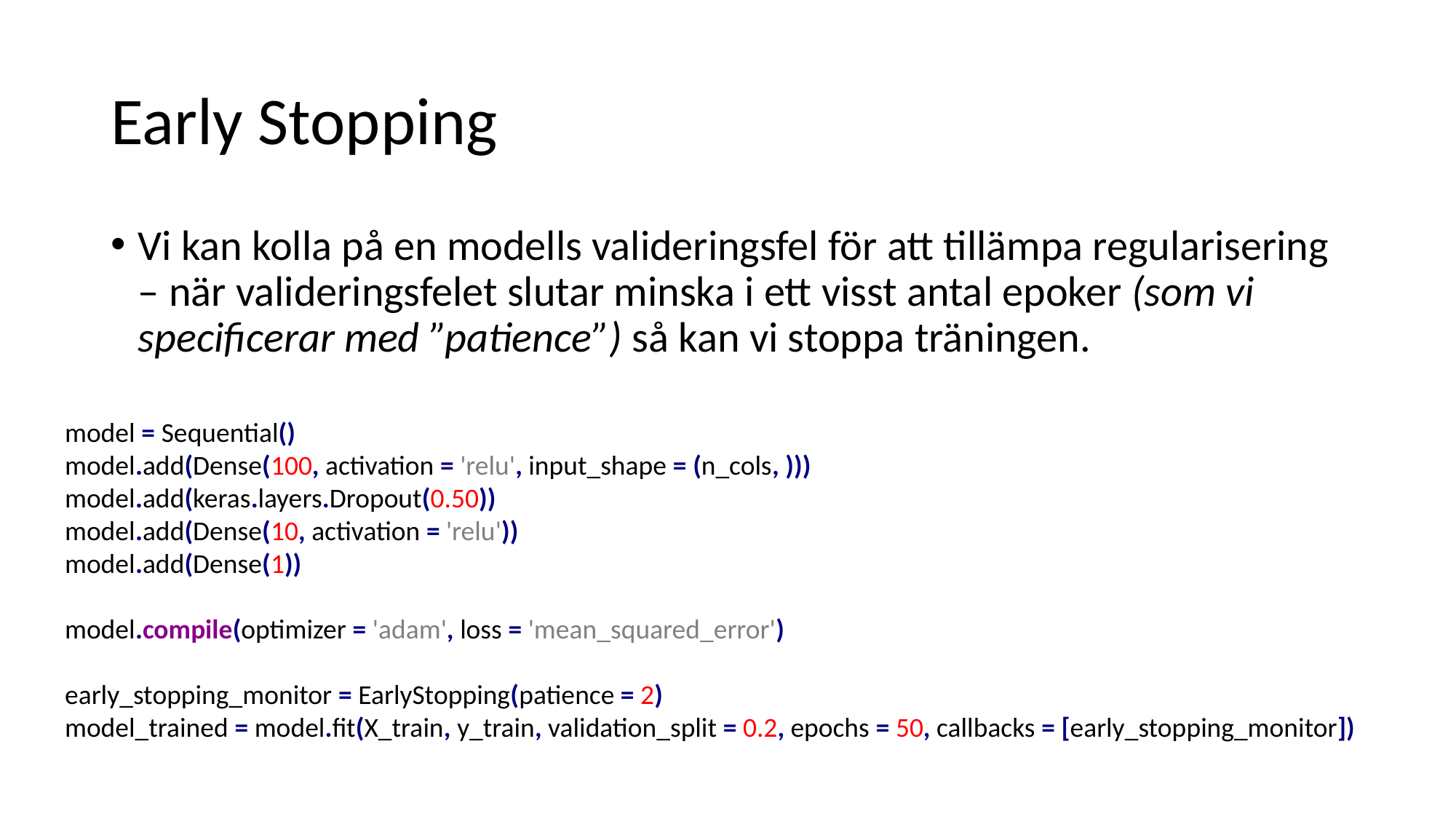

# Early Stopping
Vi kan kolla på en modells valideringsfel för att tillämpa regularisering – när valideringsfelet slutar minska i ett visst antal epoker (som vi specificerar med ”patience”) så kan vi stoppa träningen.

model = Sequential()
model.add(Dense(100, activation = 'relu', input_shape = (n_cols, )))
model.add(keras.layers.Dropout(0.50))
model.add(Dense(10, activation = 'relu'))
model.add(Dense(1))

model.compile(optimizer = 'adam', loss = 'mean_squared_error')

early_stopping_monitor = EarlyStopping(patience = 2)
model_trained = model.fit(X_train, y_train, validation_split = 0.2, epochs = 50, callbacks = [early_stopping_monitor])